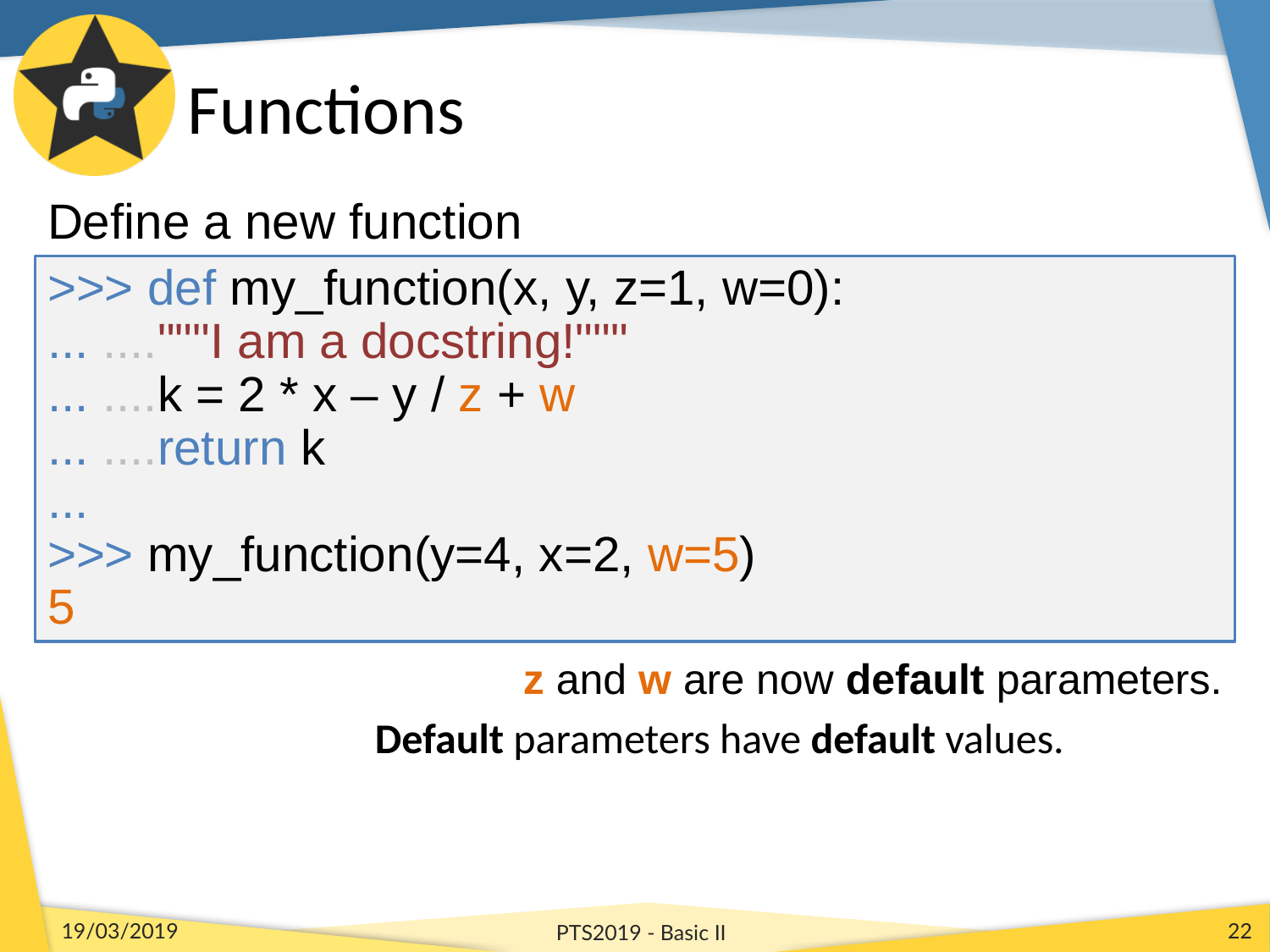

# Functions
Define a new function
>>> def my_function(x, y, z=1, w=0):
... ...."""I am a docstring!"""
... ....k = 2 * x – y / z + w
... ....return k
...
>>> my_function(y=4, x=2, w=5)
5
z and w are now default parameters.
Default parameters have default values.
PTS2019 - Basic II
19/03/2019
22